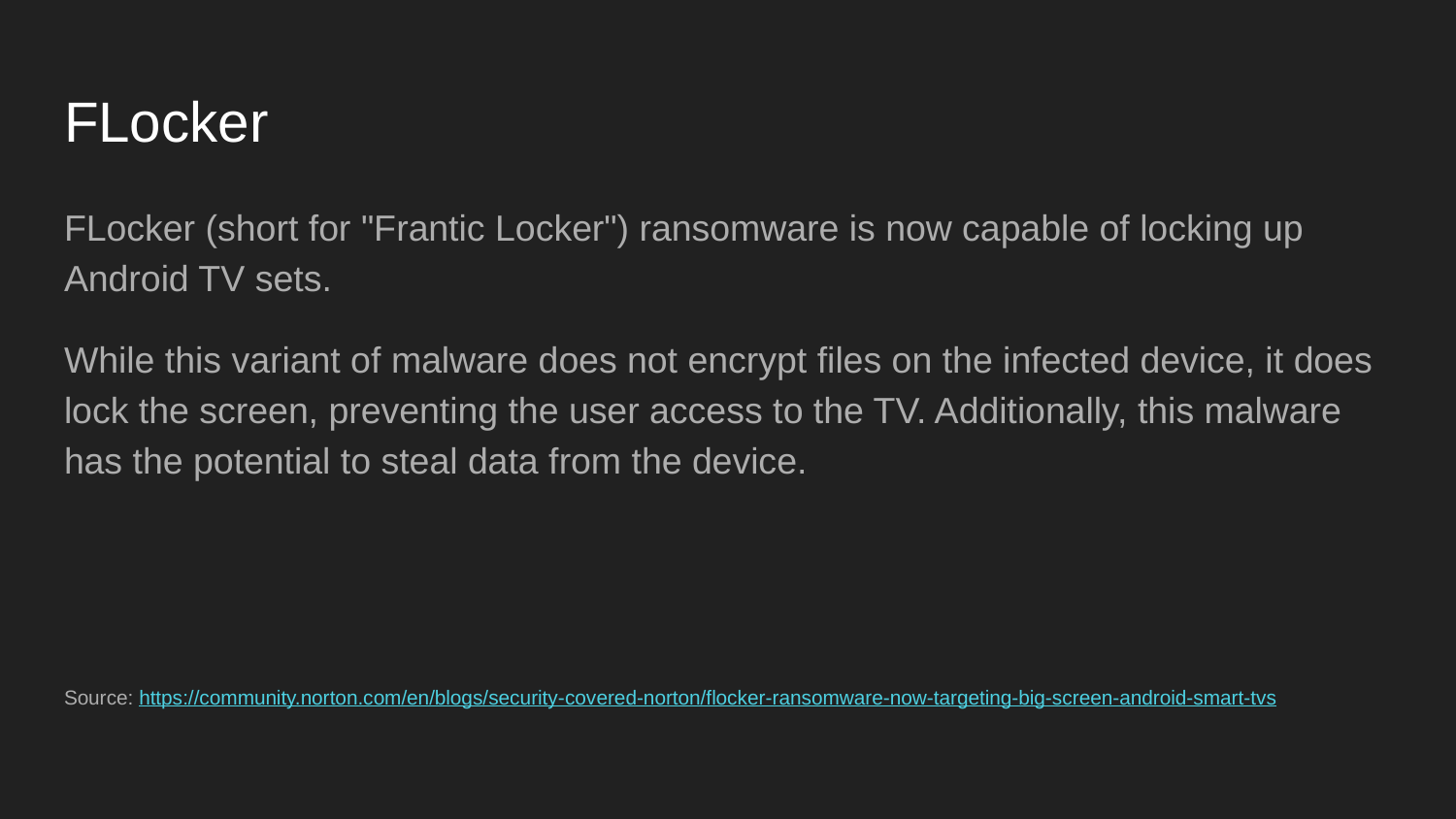

# FLocker
FLocker (short for "Frantic Locker") ransomware is now capable of locking up Android TV sets.
While this variant of malware does not encrypt files on the infected device, it does lock the screen, preventing the user access to the TV. Additionally, this malware has the potential to steal data from the device.
Source: https://community.norton.com/en/blogs/security-covered-norton/flocker-ransomware-now-targeting-big-screen-android-smart-tvs